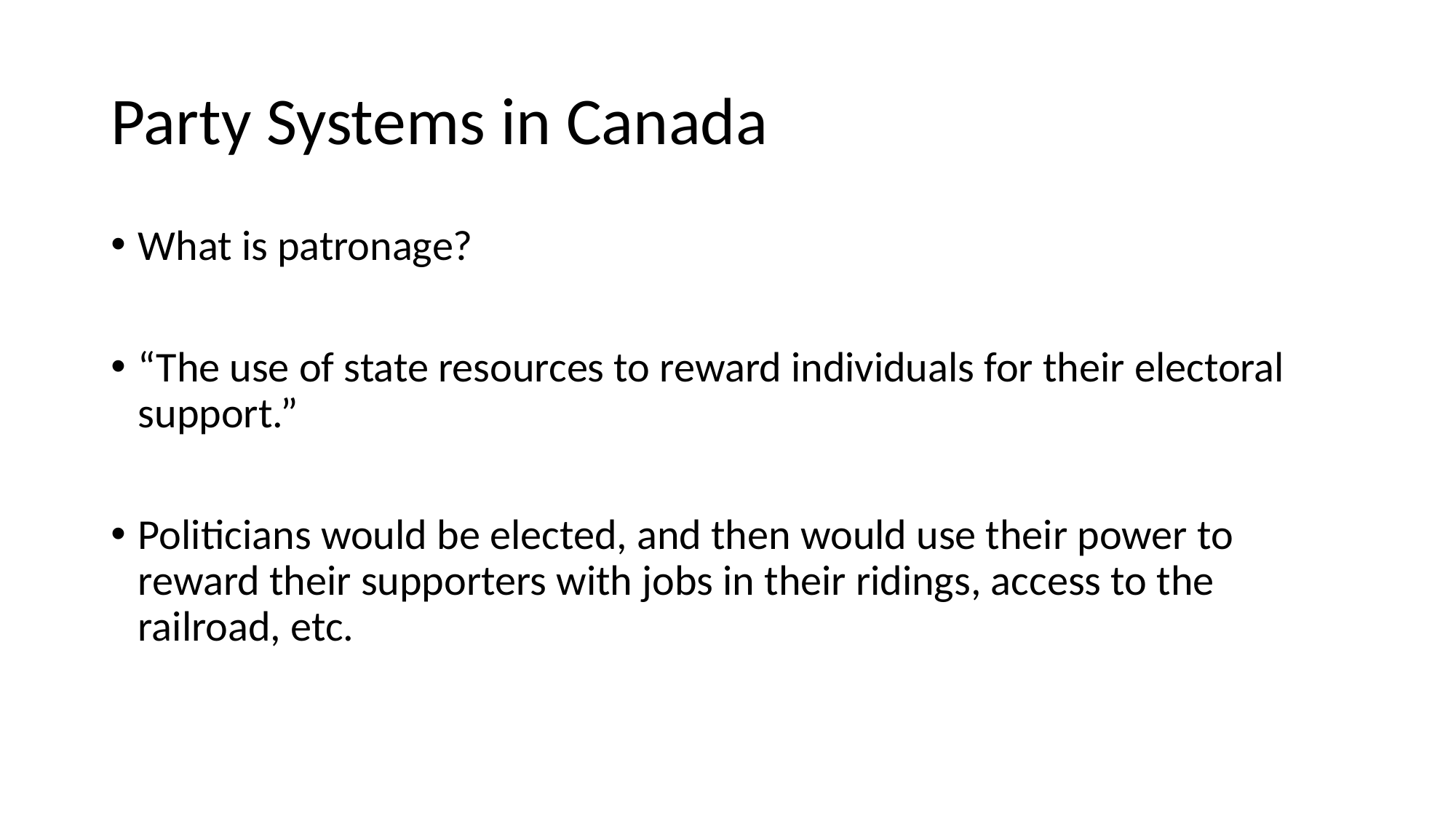

# Party Systems in Canada
What is patronage?

“The use of state resources to reward individuals for their electoral support.”

Politicians would be elected, and then would use their power to reward their supporters with jobs in their ridings, access to the railroad, etc.